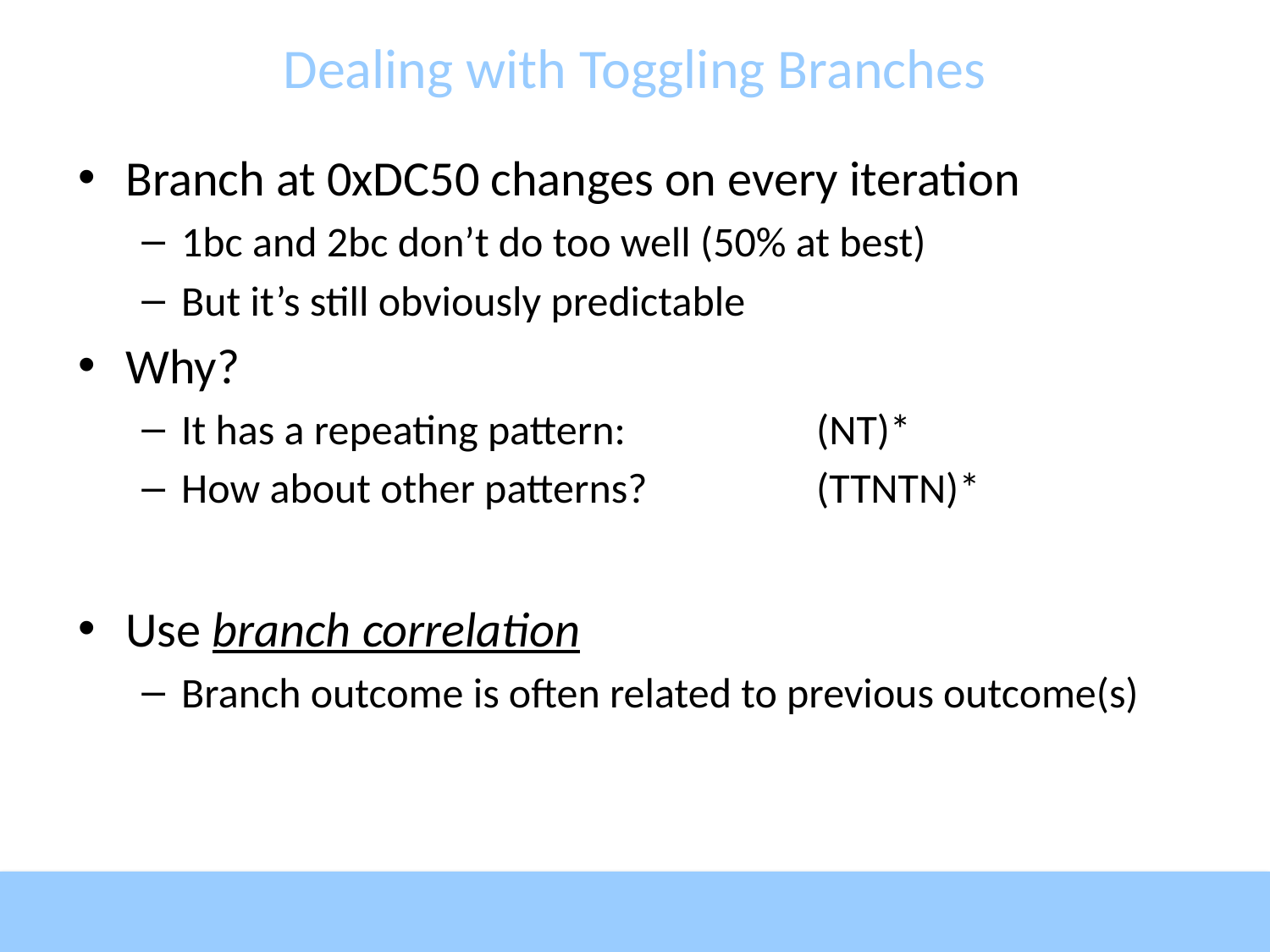

# Dealing with Toggling Branches
Branch at 0xDC50 changes on every iteration
1bc and 2bc don’t do too well (50% at best)
But it’s still obviously predictable
Why?
It has a repeating pattern:		(NT)*
How about other patterns?		(TTNTN)*

Use branch correlation
Branch outcome is often related to previous outcome(s)